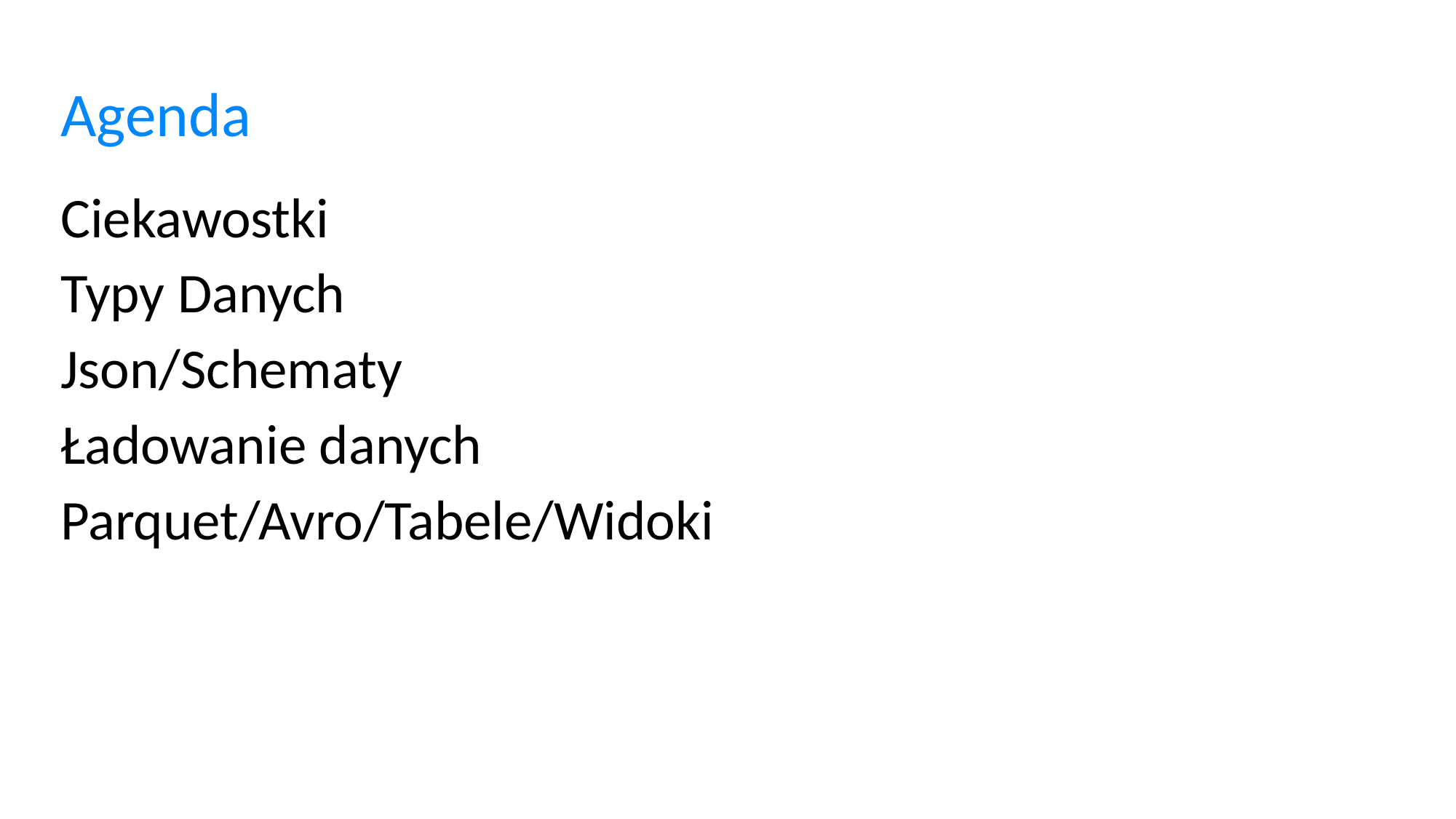

# Agenda
Ciekawostki
Typy Danych
Json/Schematy
Ładowanie danych
Parquet/Avro/Tabele/Widoki